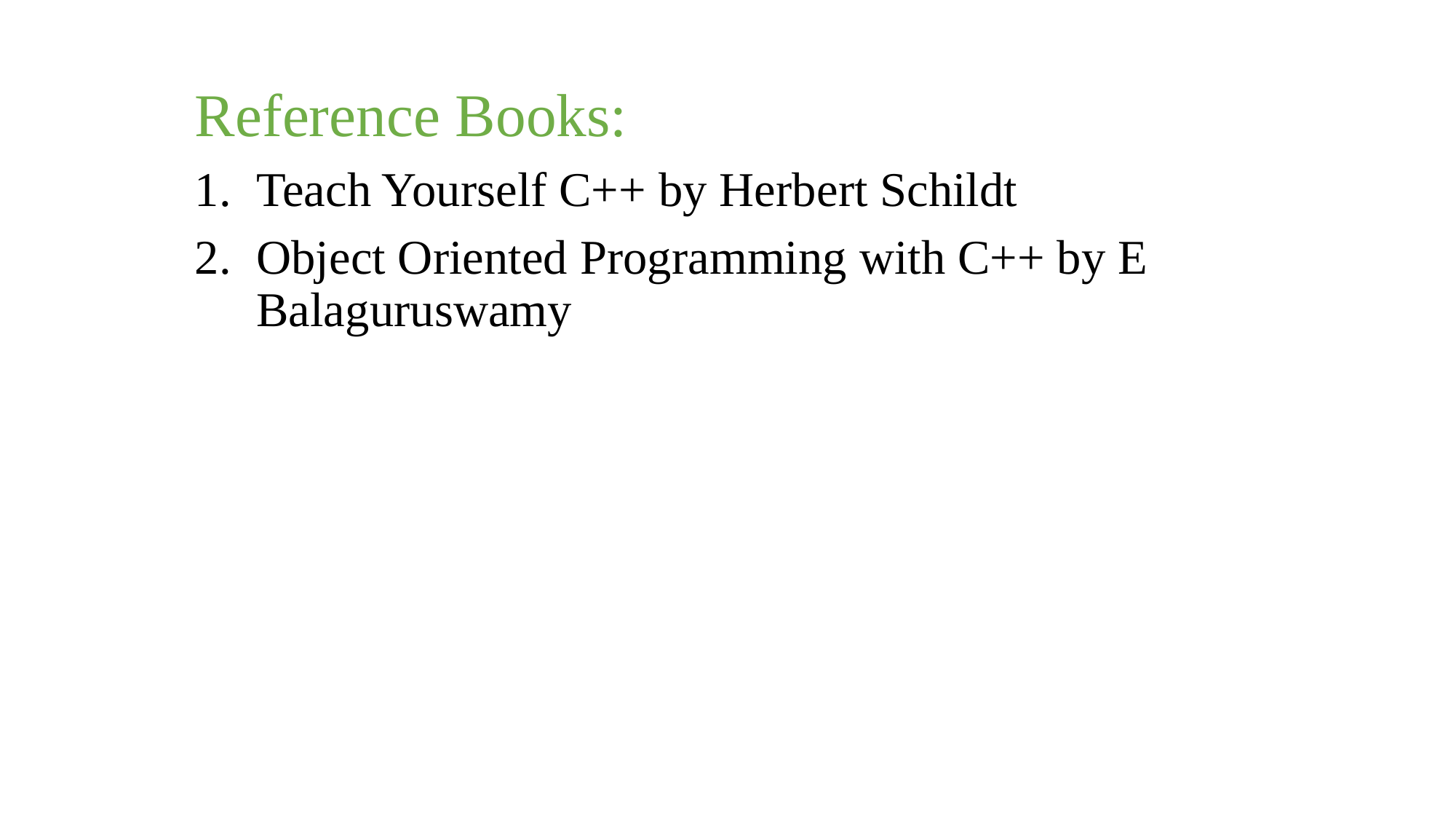

Reference Books:
Teach Yourself C++ by Herbert Schildt
Object Oriented Programming with C++ by E Balaguruswamy